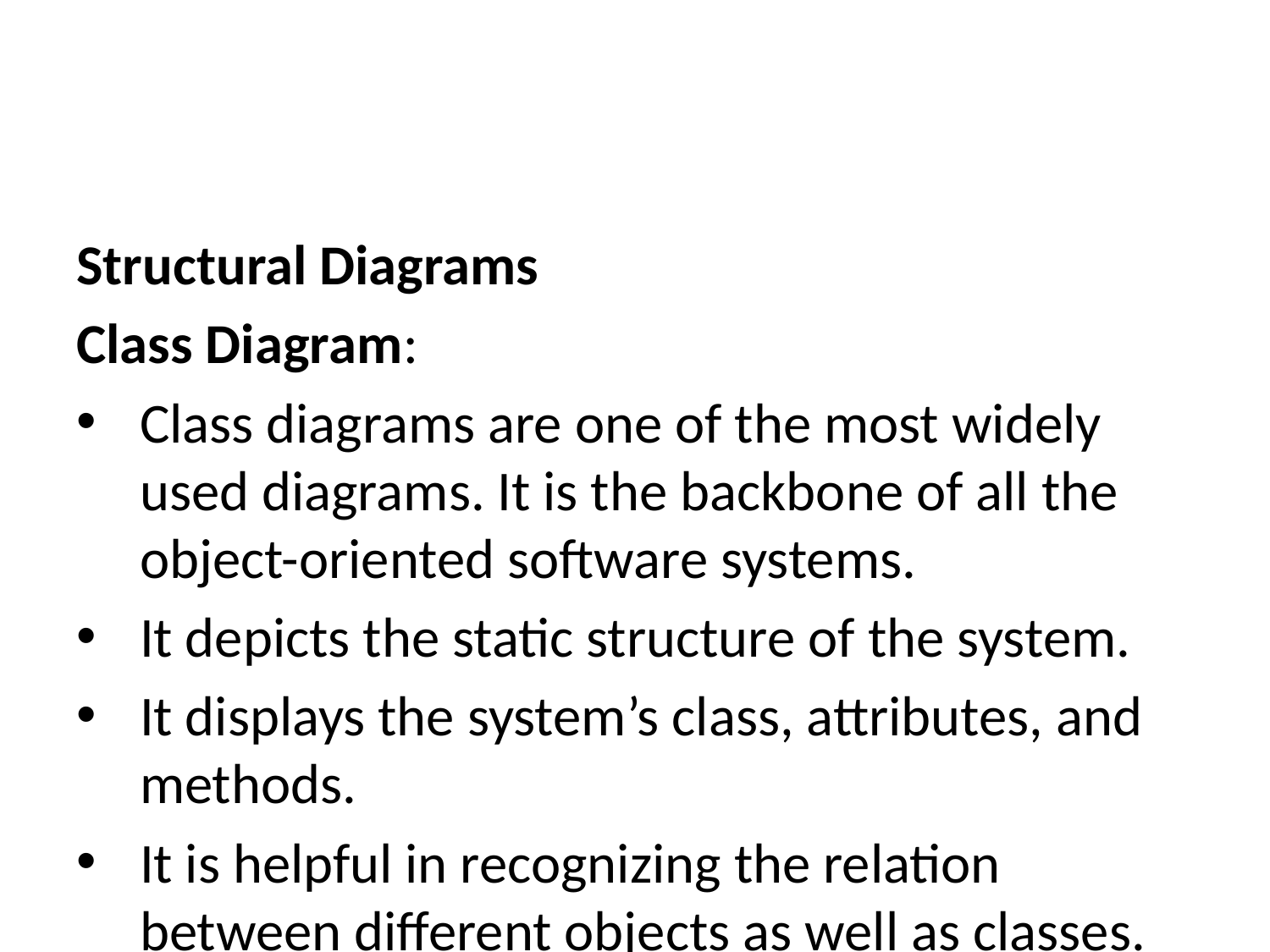

Structural Diagrams
Class Diagram:
Class diagrams are one of the most widely used diagrams. It is the backbone of all the object-oriented software systems.
It depicts the static structure of the system.
It displays the system’s class, attributes, and methods.
It is helpful in recognizing the relation between different objects as well as classes.